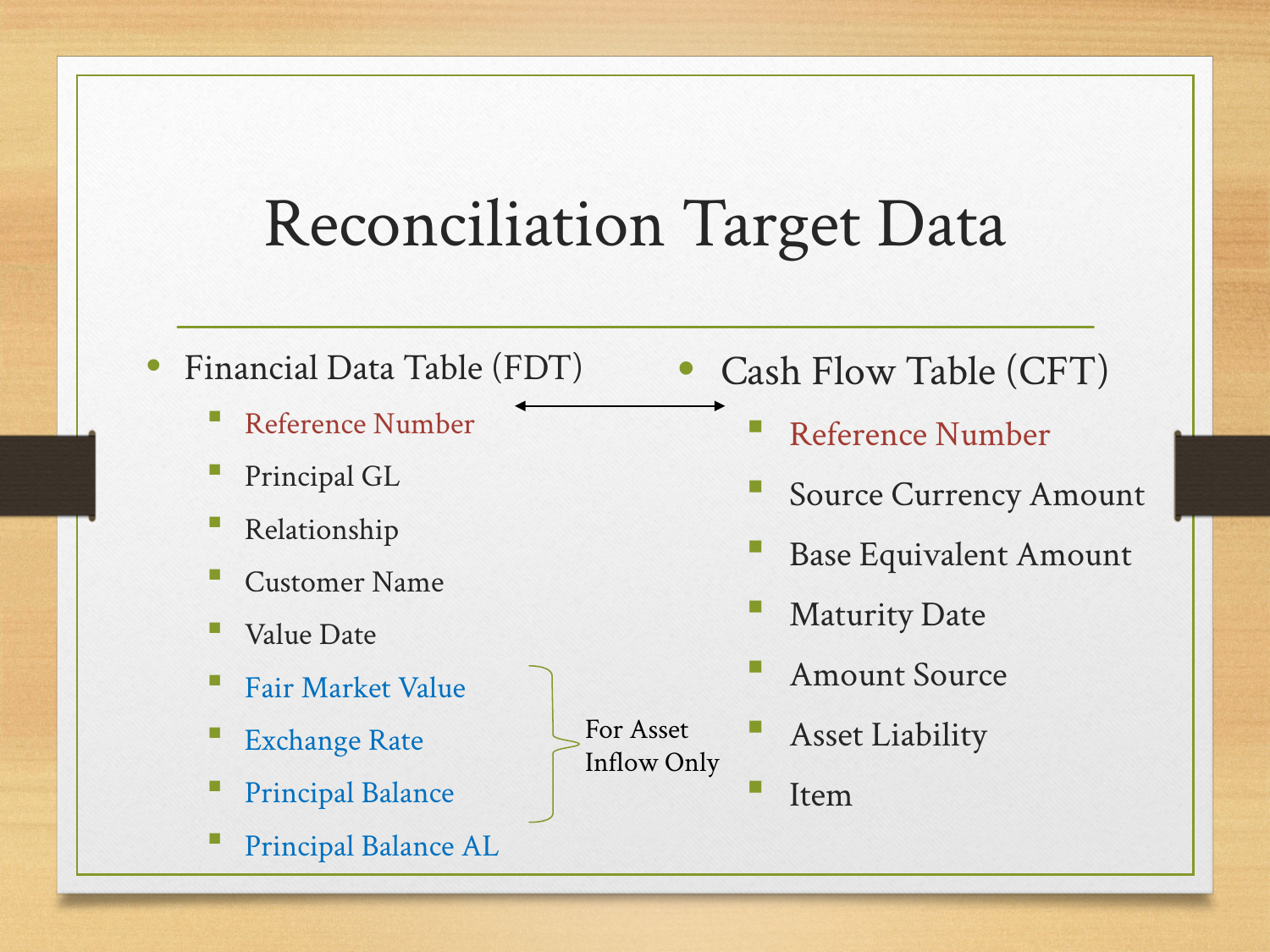

# Reconciliation Target Data
Cash Flow Table (CFT)
Reference Number
Source Currency Amount
Base Equivalent Amount
Maturity Date
Amount Source
Asset Liability
Item

Financial Data Table (FDT)
Reference Number
Principal GL
Relationship
Customer Name
Value Date
Fair Market Value
Exchange Rate
Principal Balance
Principal Balance AL

For Asset Inflow Only